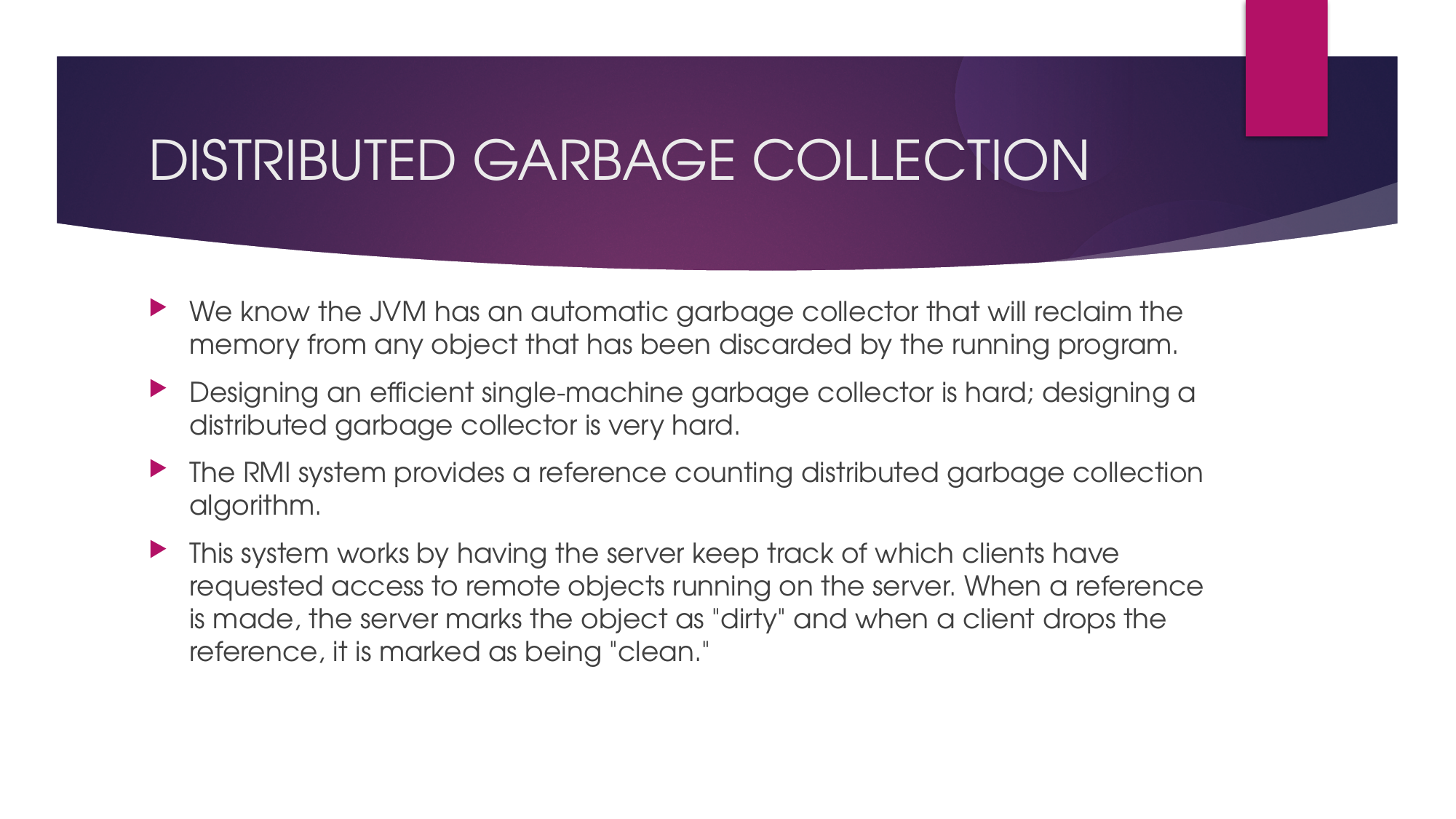

DISTRIBUTED GARBAGE COLLECTION
We know the JVM has an automatic garbage collector that will reclaim the memory from any object that has been discarded by the running program.
Designing an efficient single-machine garbage collector is hard; designing a distributed garbage collector is very hard.
The RMI system provides a reference counting distributed garbage collection algorithm.
This system works by having the server keep track of which clients have requested access to remote objects running on the server. When a reference is made, the server marks the object as "dirty" and when a client drops the reference, it is marked as being "clean."